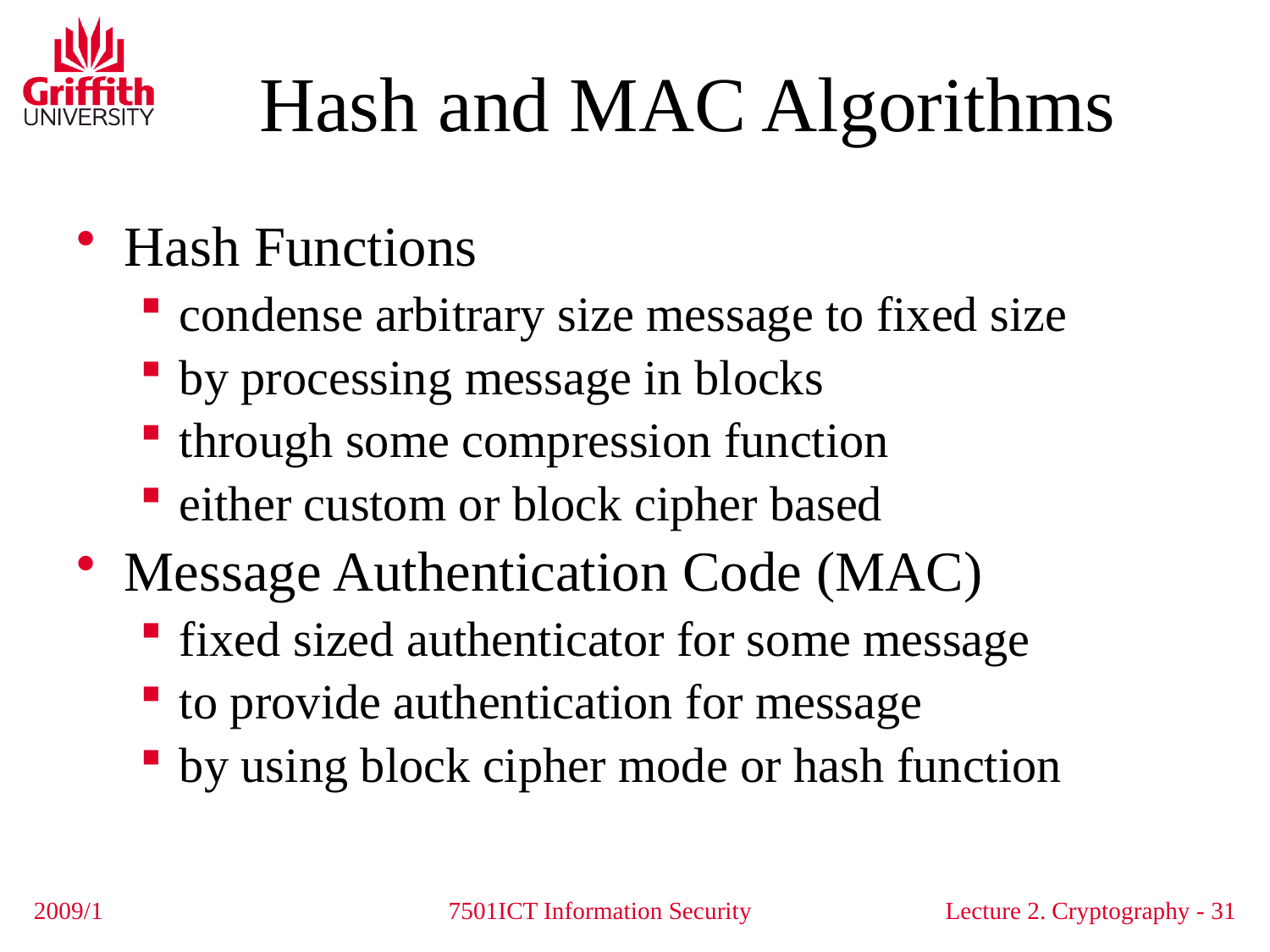

# Hash and MAC Algorithms
Hash Functions
condense arbitrary size message to fixed size
by processing message in blocks
through some compression function
either custom or block cipher based
Message Authentication Code (MAC)
fixed sized authenticator for some message
to provide authentication for message
by using block cipher mode or hash function
2009/1
7501ICT Information Security
Lecture 2. Cryptography - 31